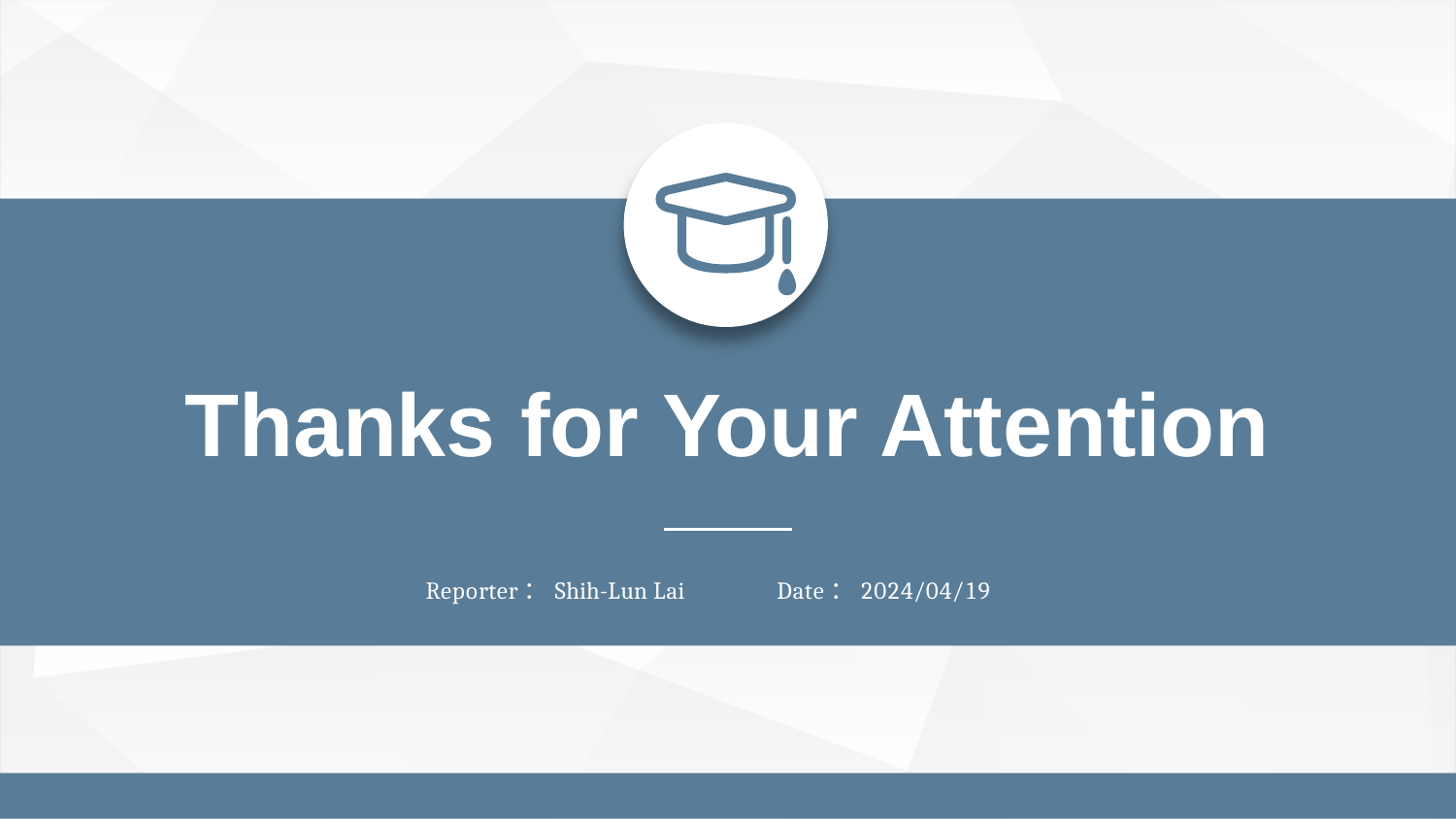

Thanks for Your Attention
Reporter：Shih-Lun Lai
Date：2024/04/19